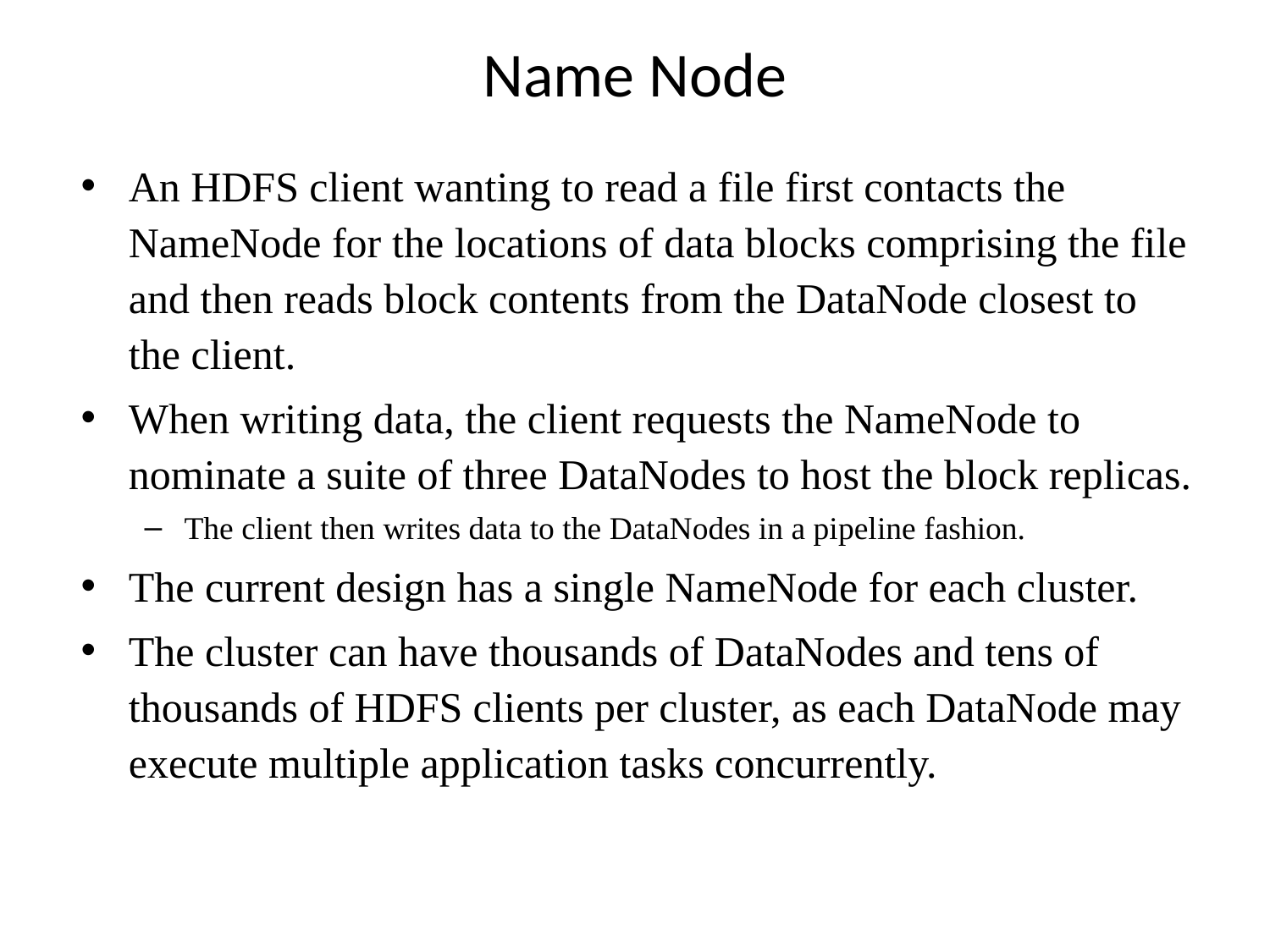

# Name Node
An HDFS client wanting to read a file first contacts the NameNode for the locations of data blocks comprising the file and then reads block contents from the DataNode closest to the client.
When writing data, the client requests the NameNode to nominate a suite of three DataNodes to host the block replicas.
The client then writes data to the DataNodes in a pipeline fashion.
The current design has a single NameNode for each cluster.
The cluster can have thousands of DataNodes and tens of thousands of HDFS clients per cluster, as each DataNode may execute multiple application tasks concurrently.